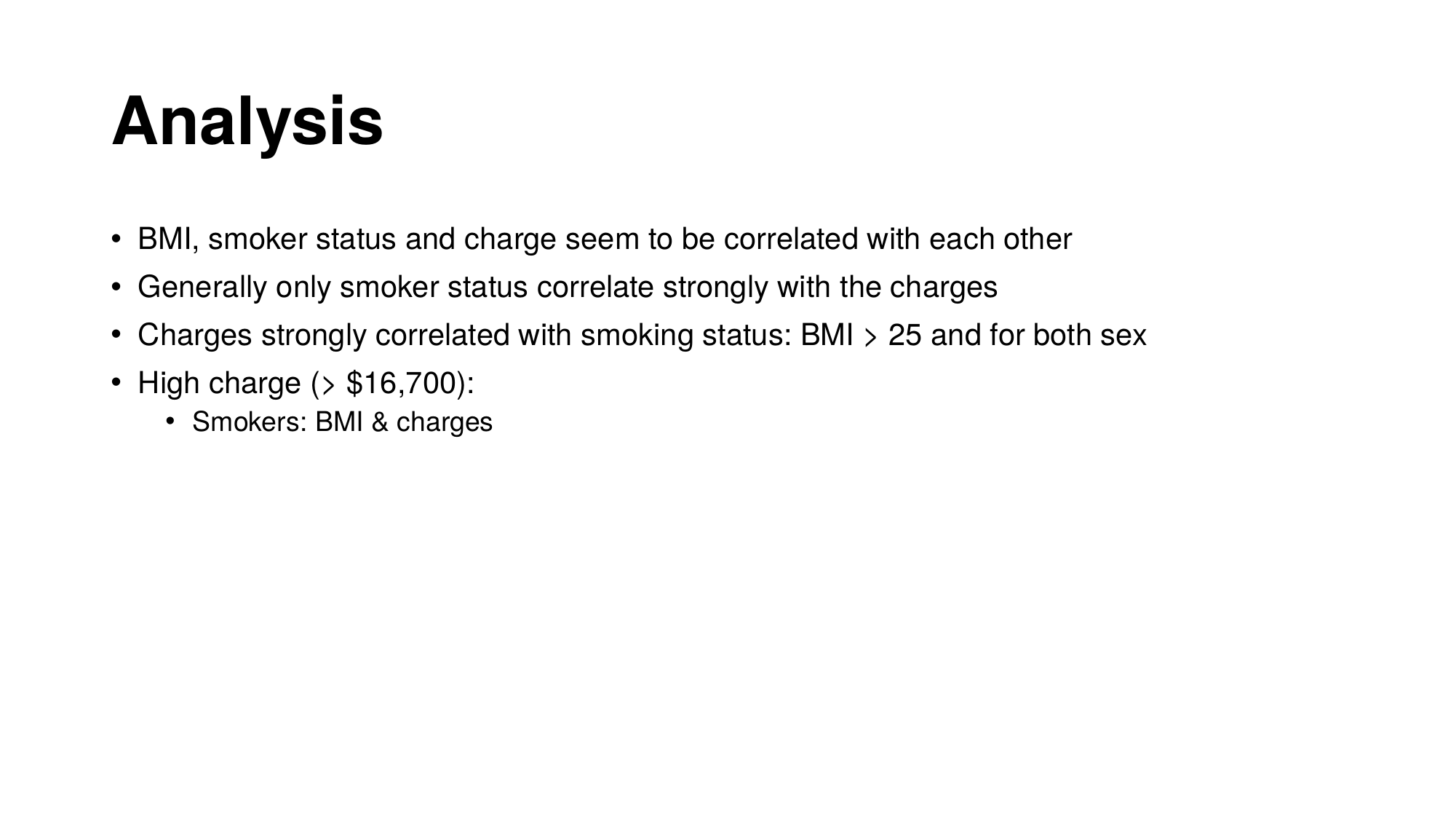

# Analysis
BMI, smoker status and charge seem to be correlated with each other
Generally only smoker status correlate strongly with the charges
Charges strongly correlated with smoking status: BMI > 25 and for both sex
High charge (> $16,700):
Smokers: BMI & charges